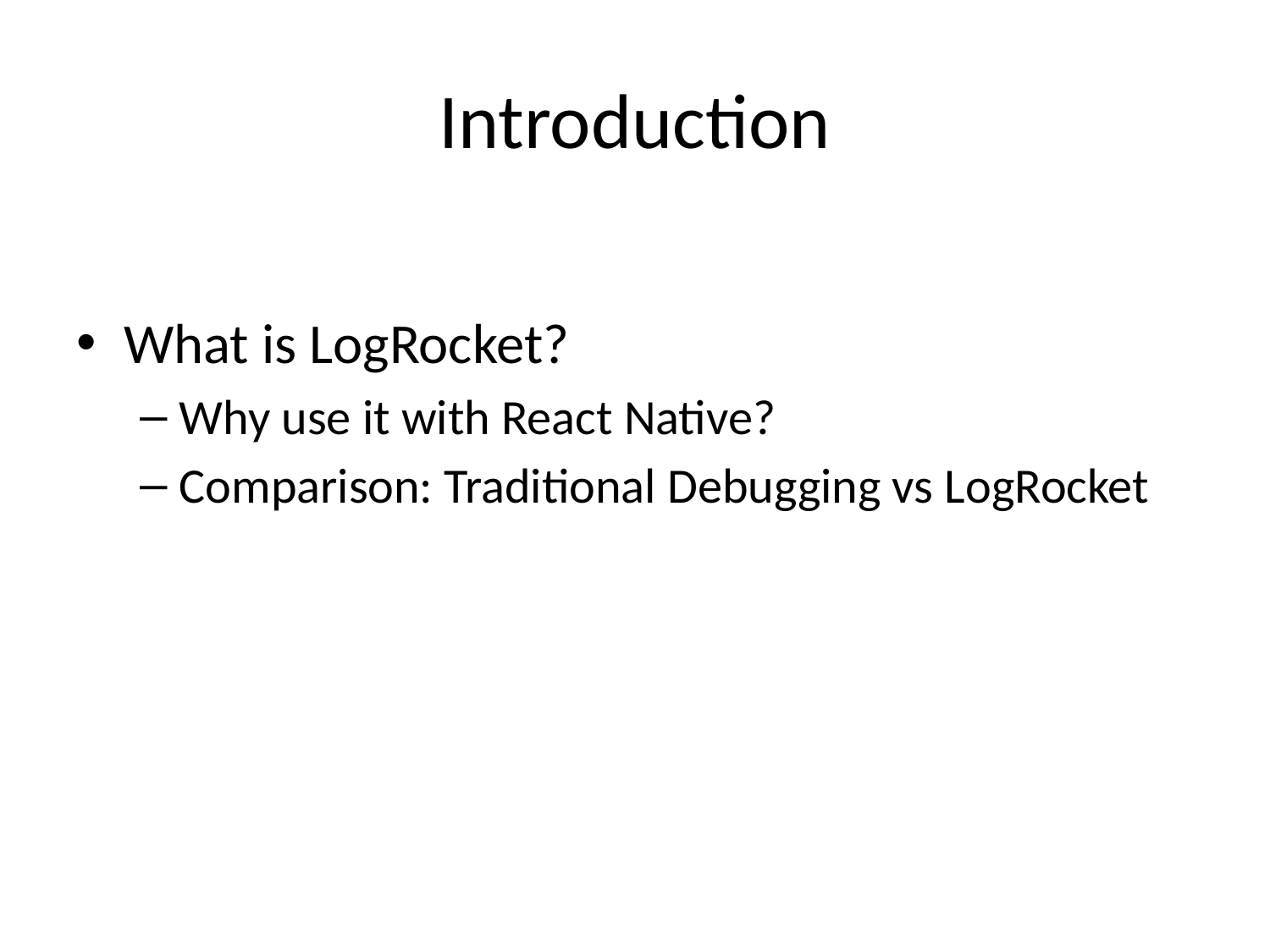

# Introduction

What is LogRocket?
Why use it with React Native?
Comparison: Traditional Debugging vs LogRocket